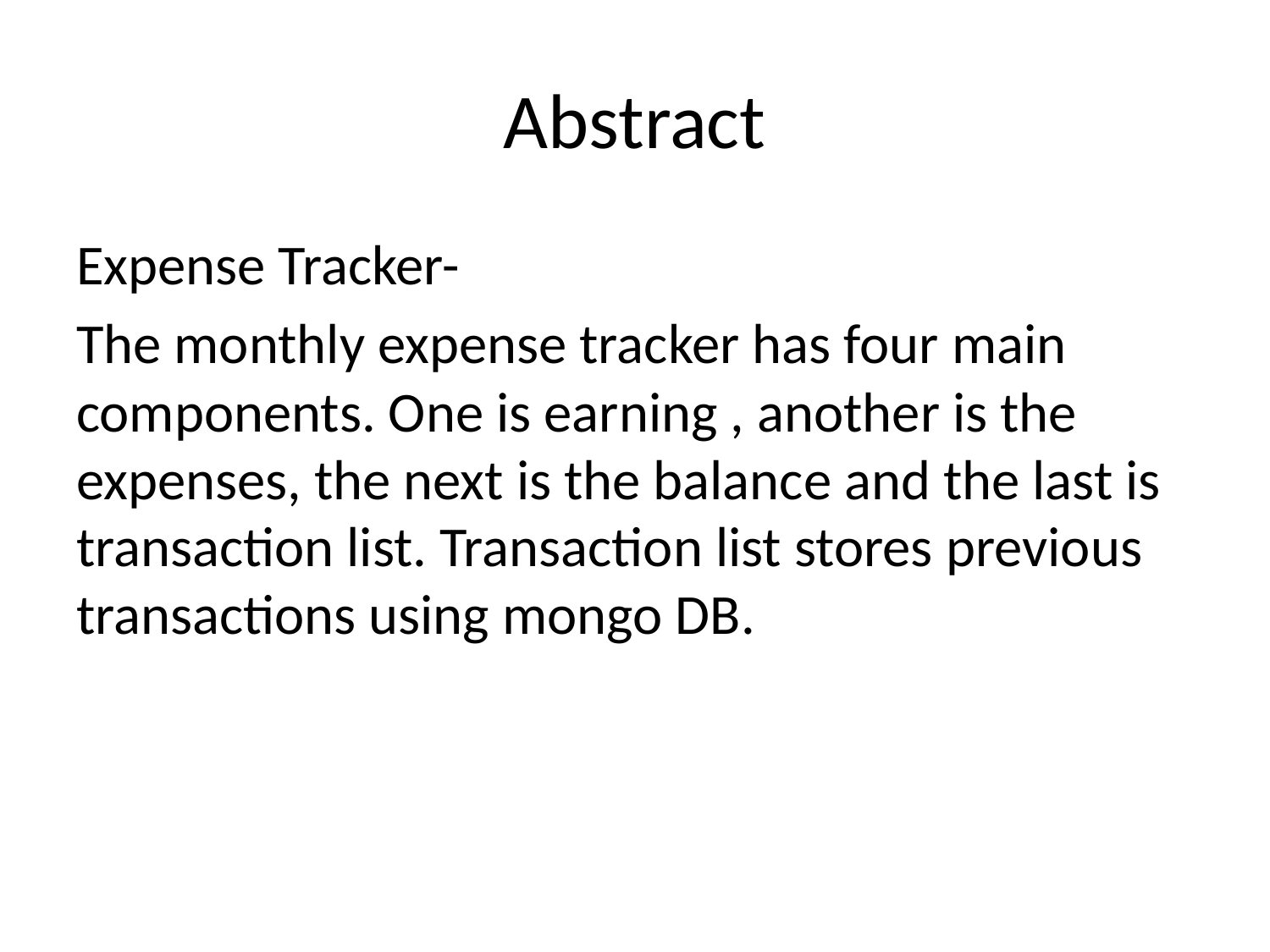

# Abstract
Expense Tracker-
The monthly expense tracker has four main components. One is earning , another is the expenses, the next is the balance and the last is transaction list. Transaction list stores previous transactions using mongo DB.